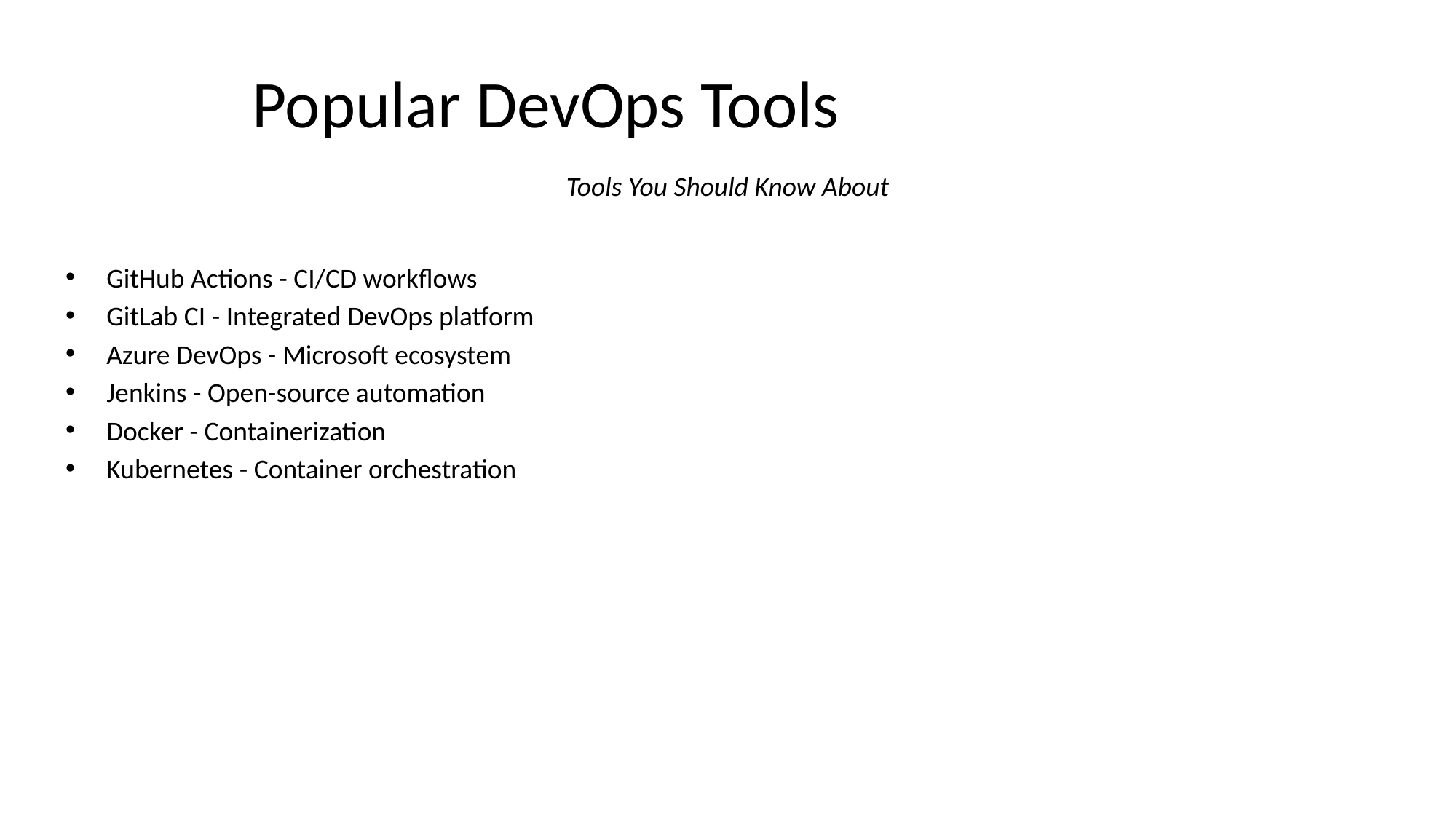

# Popular DevOps Tools
Tools You Should Know About

GitHub Actions - CI/CD workflows
GitLab CI - Integrated DevOps platform
Azure DevOps - Microsoft ecosystem
Jenkins - Open-source automation
Docker - Containerization
Kubernetes - Container orchestration